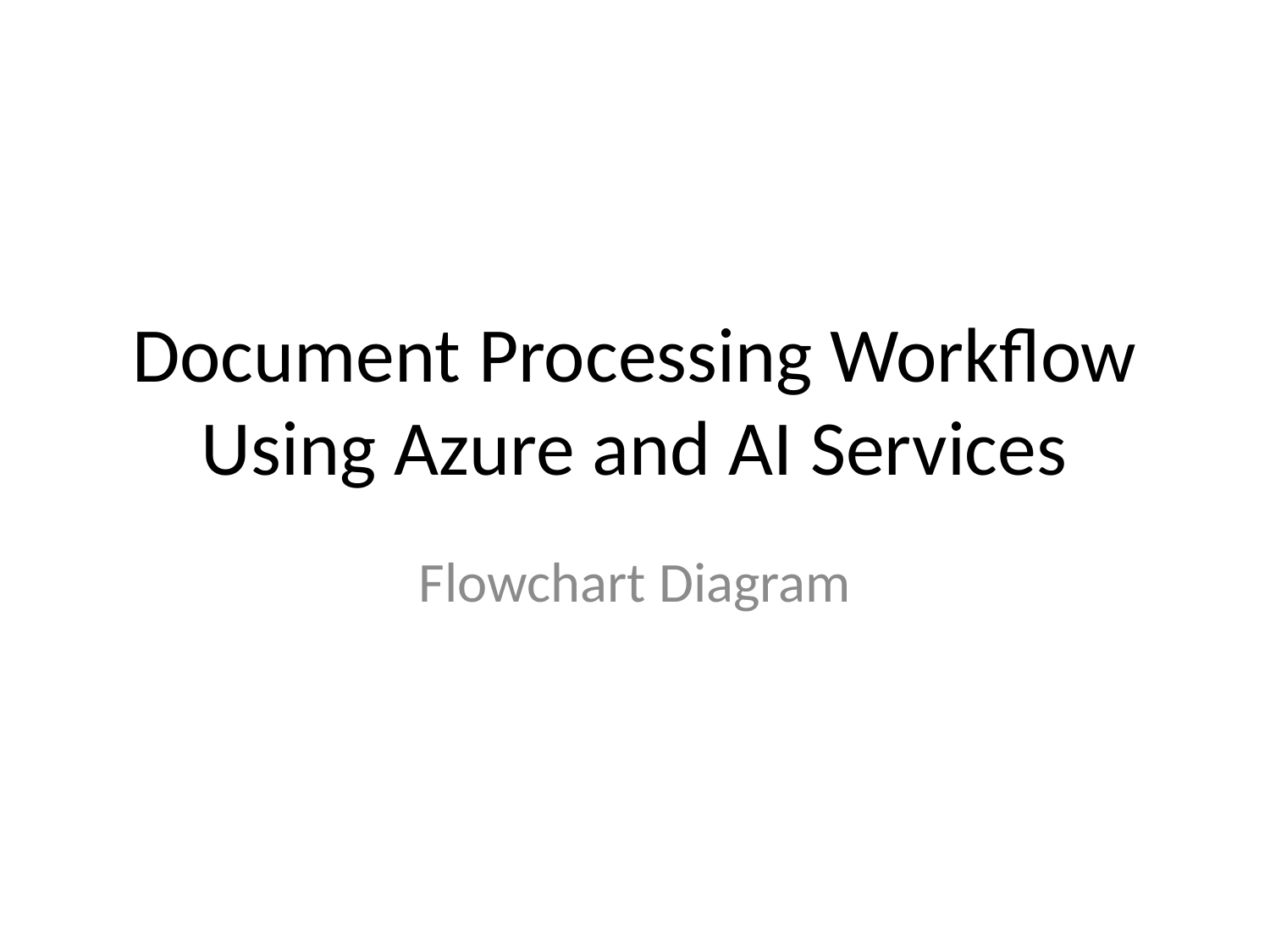

# Document Processing Workflow Using Azure and AI Services
Flowchart Diagram